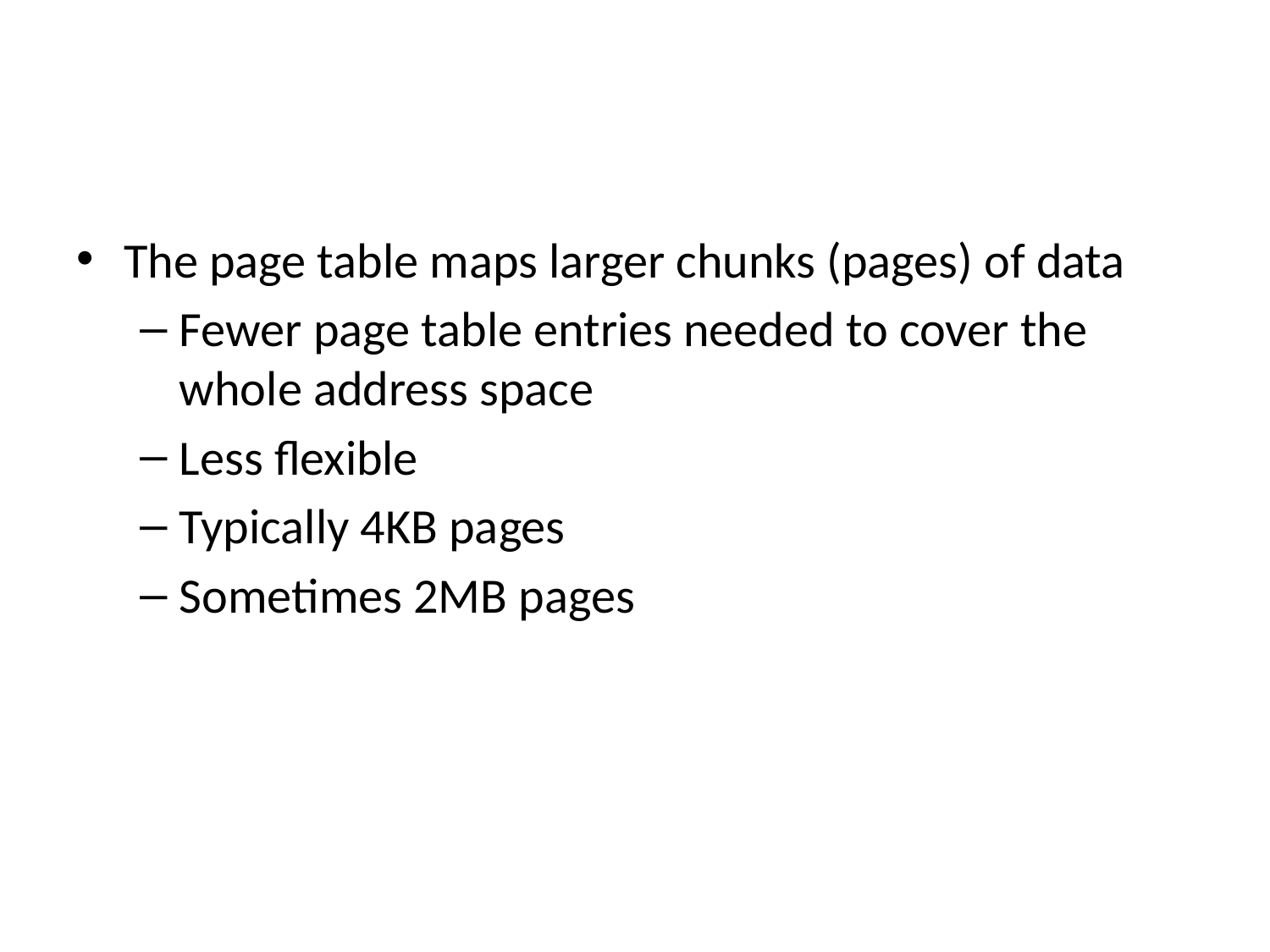

#
The page table maps larger chunks (pages) of data
Fewer page table entries needed to cover the whole address space
Less flexible
Typically 4KB pages
Sometimes 2MB pages